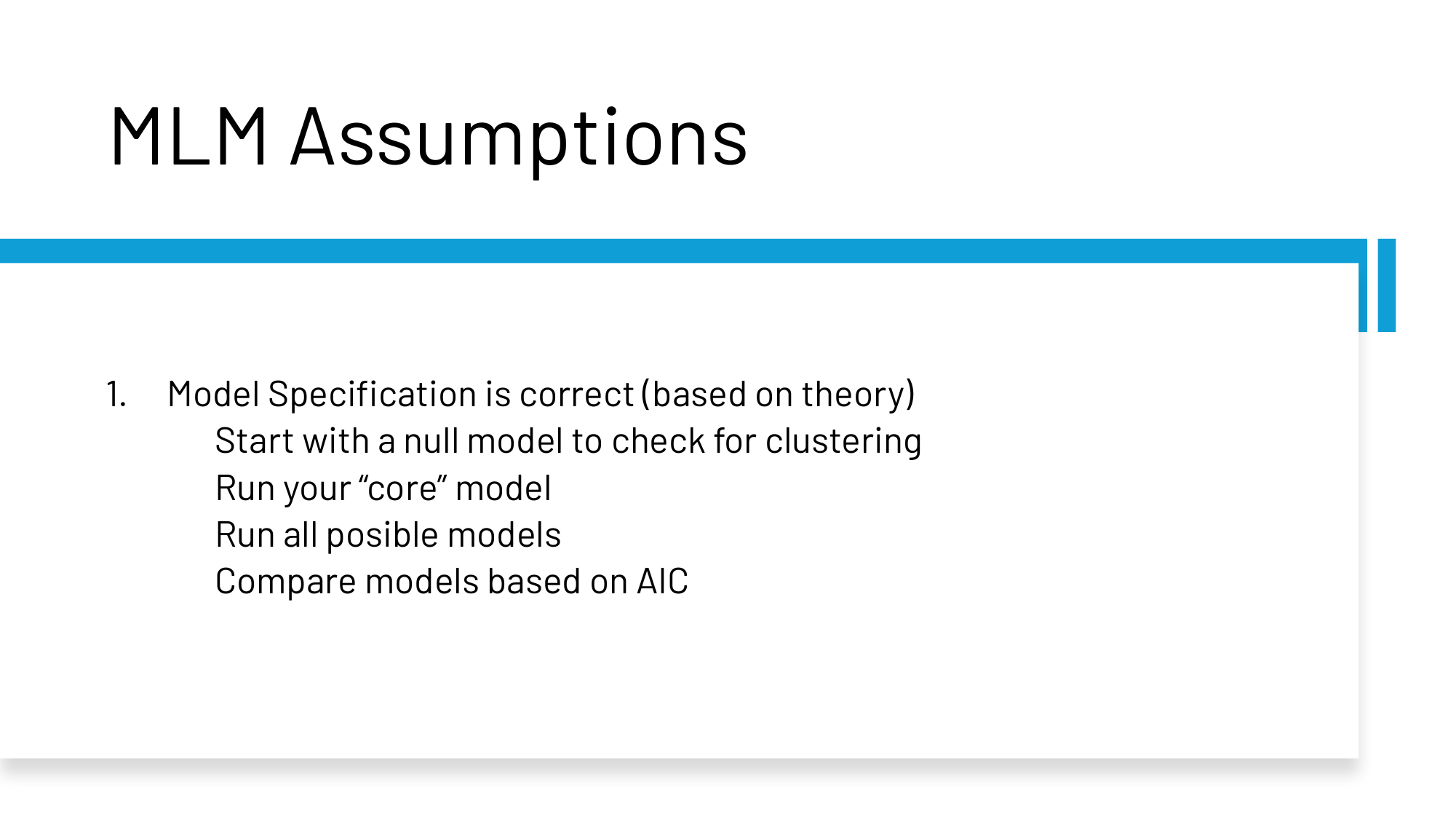

# MLM Assumptions

Model Specification is correct (based on theory)
Start with a null model to check for clustering
Run your “core” model
Run all posible models
Compare models based on AIC